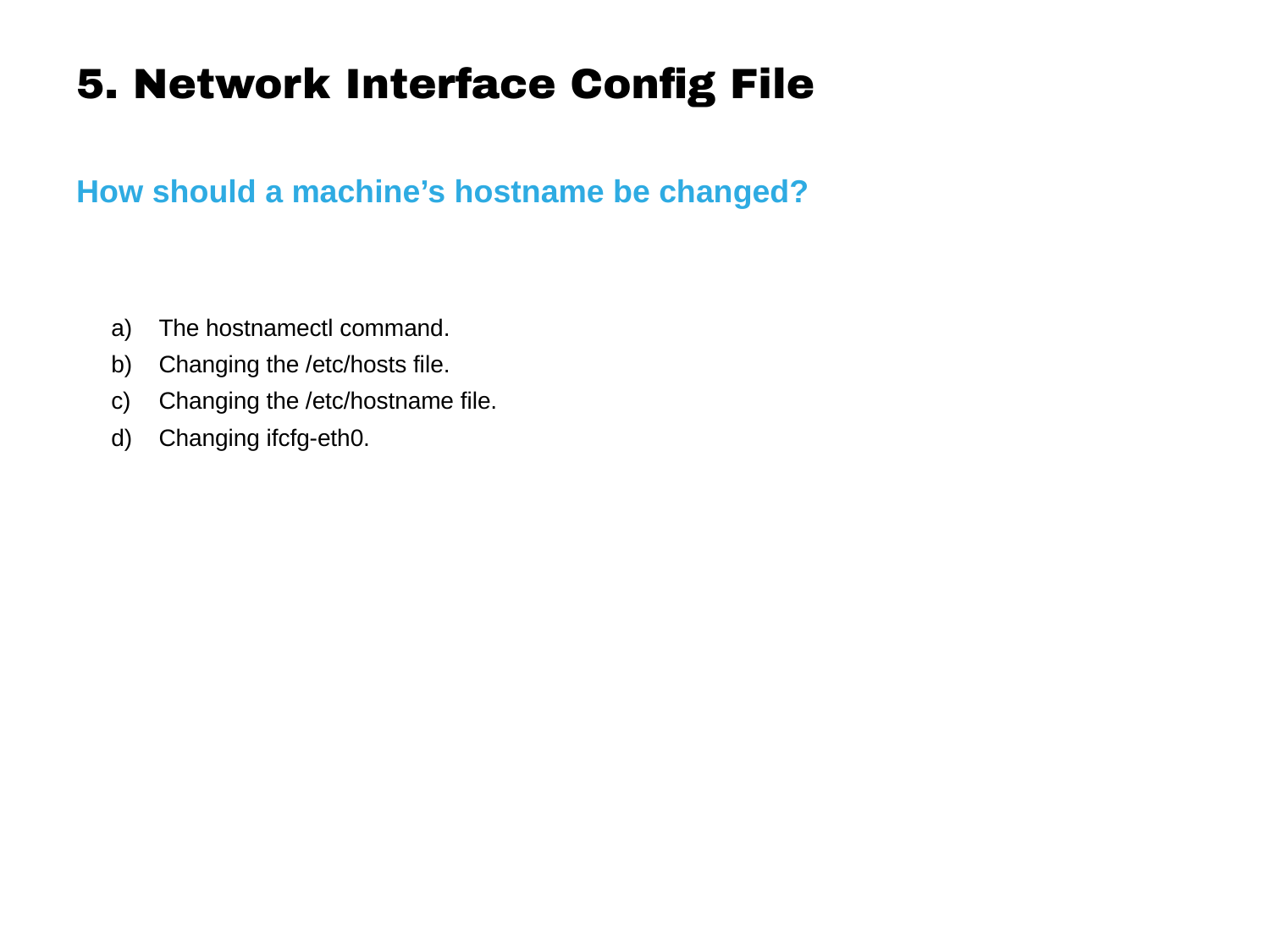

# 5. Network Interface Config File
How should a machine’s hostname be changed?
The hostnamectl command.
Changing the /etc/hosts file.
Changing the /etc/hostname file.
Changing ifcfg-eth0.